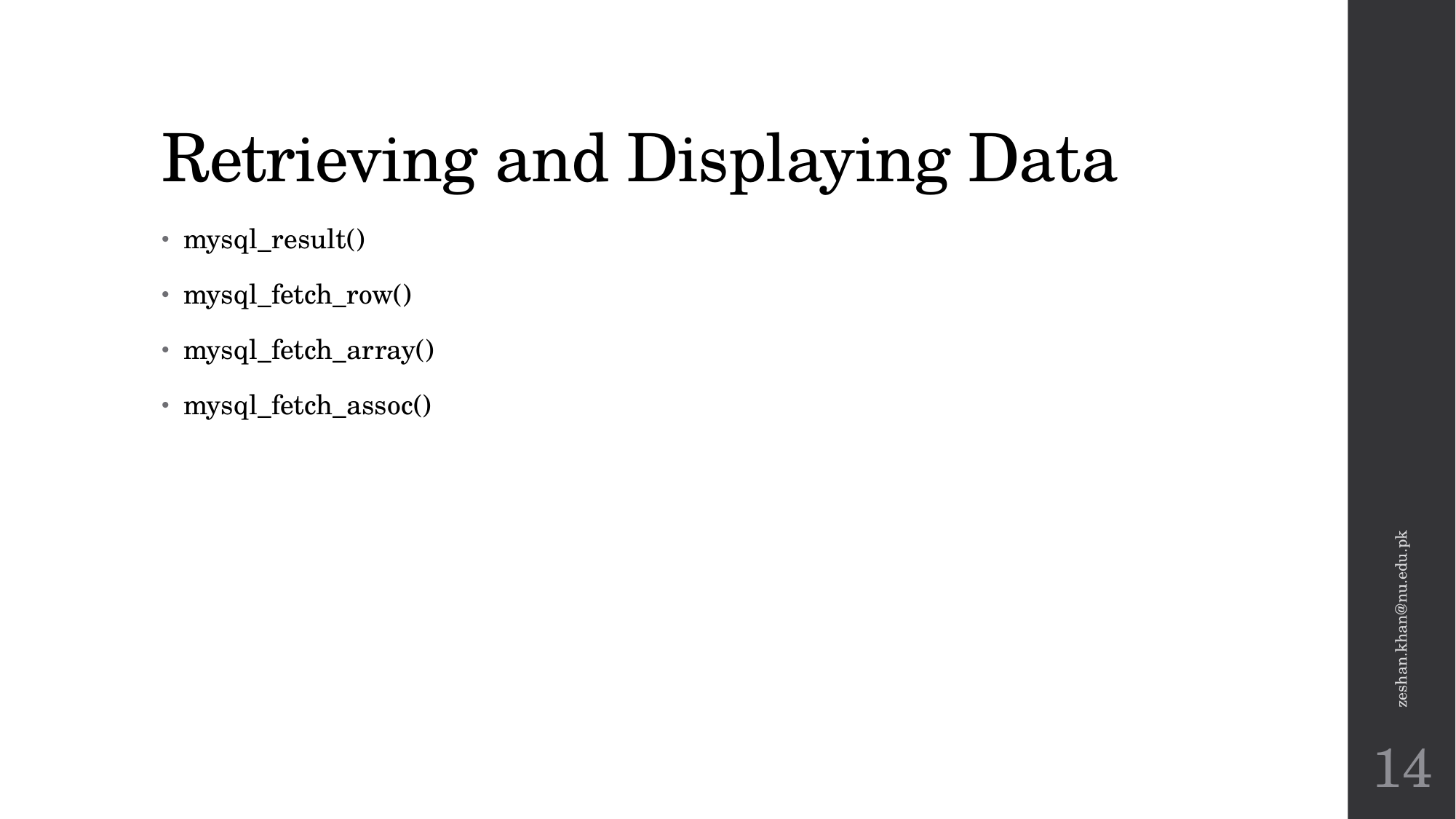

# Retrieving and Displaying Data
mysql_result()
mysql_fetch_row()
mysql_fetch_array()
mysql_fetch_assoc()
zeshan.khan@nu.edu.pk
14